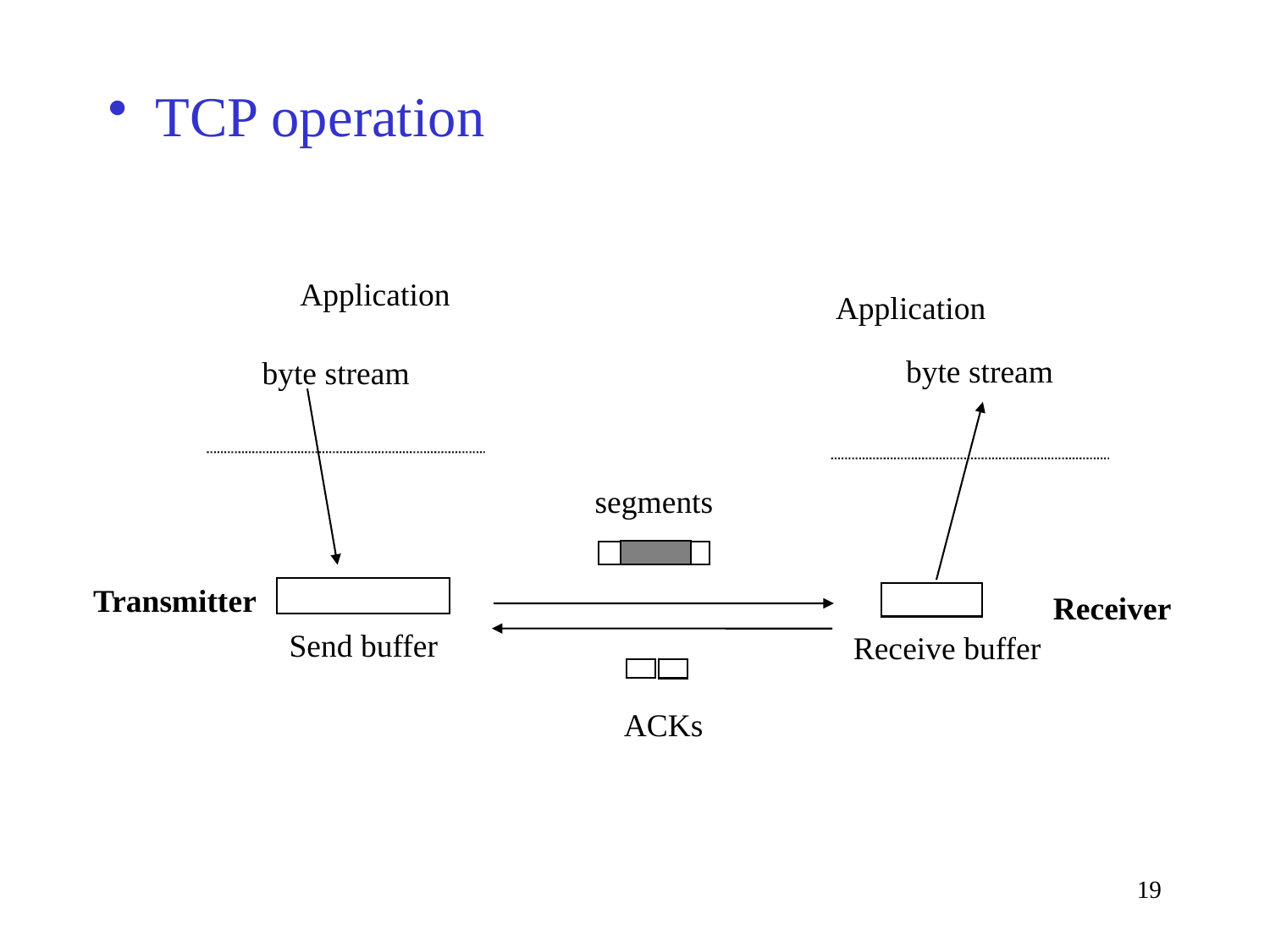

TCP operation

Application
Application
byte stream
byte stream

segments

Transmitter

Receiver

Send buffer
Receive buffer

ACKs
19